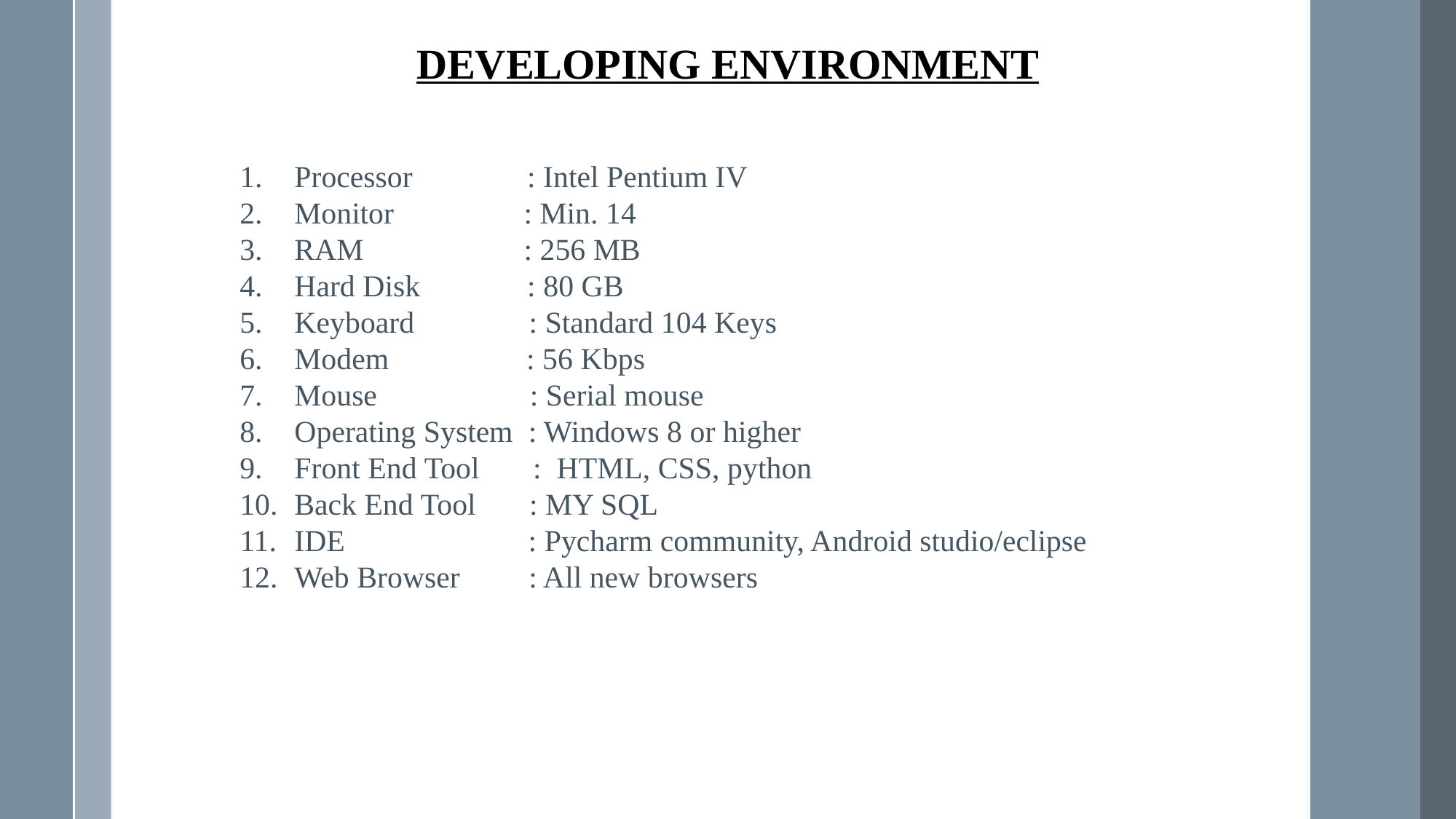

DEVELOPING ENVIRONMENT

Processor               : Intel Pentium IV
Monitor                 : Min. 14
RAM                     : 256 MB
Hard Disk              : 80 GB
Keyboard               : Standard 104 Keys
Modem                  : 56 Kbps
Mouse                    : Serial mouse
Operating System  : Windows 8 or higher
Front End Tool       :  HTML, CSS, python
Back End Tool       : MY SQL
IDE                        : Pycharm community, Android studio/eclipse
Web Browser         : All new browsers